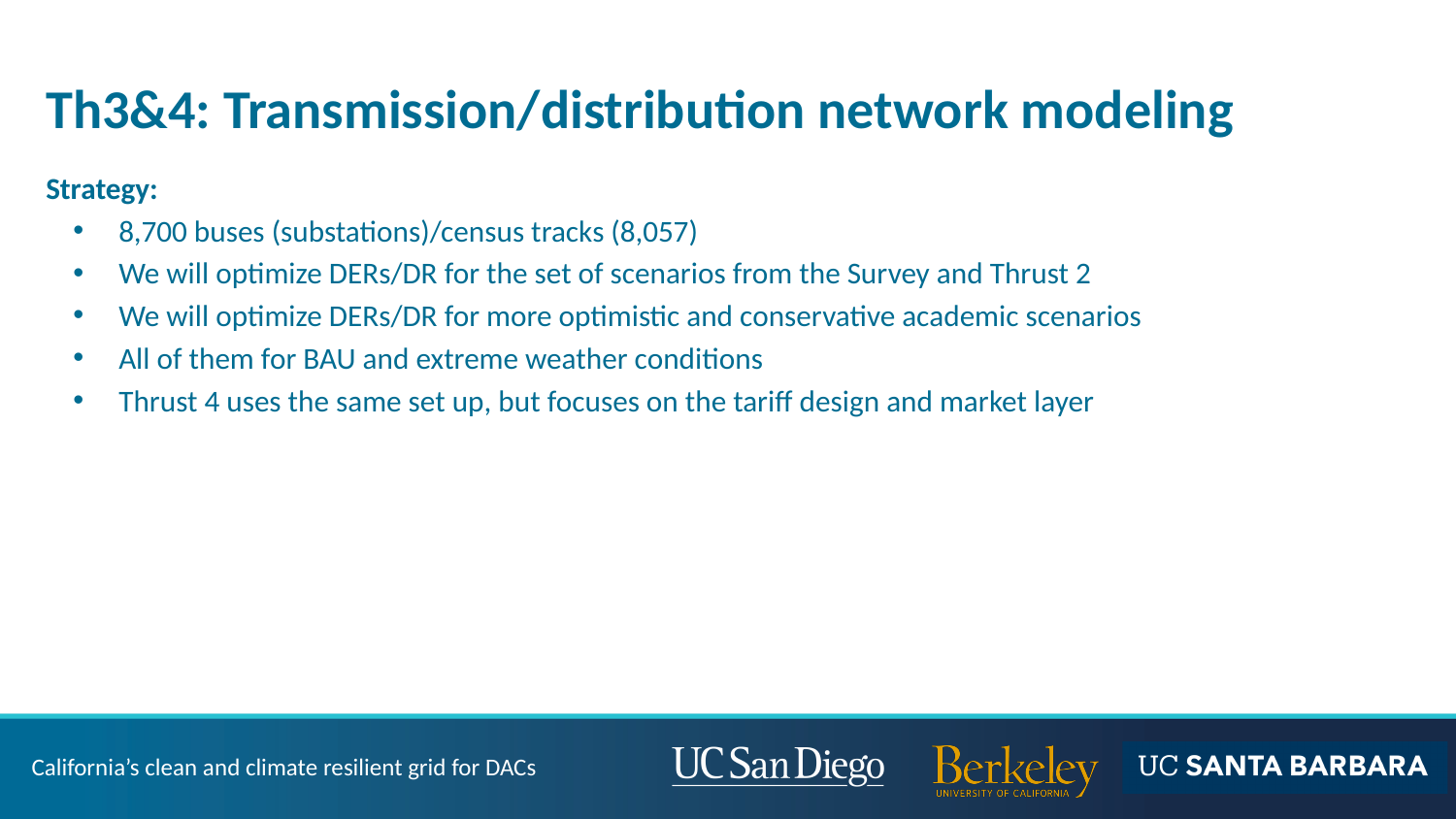

# Th3&4: Transmission/distribution network modeling
Strategy:
8,700 buses (substations)/census tracks (8,057)
We will optimize DERs/DR for the set of scenarios from the Survey and Thrust 2
We will optimize DERs/DR for more optimistic and conservative academic scenarios
All of them for BAU and extreme weather conditions
Thrust 4 uses the same set up, but focuses on the tariff design and market layer